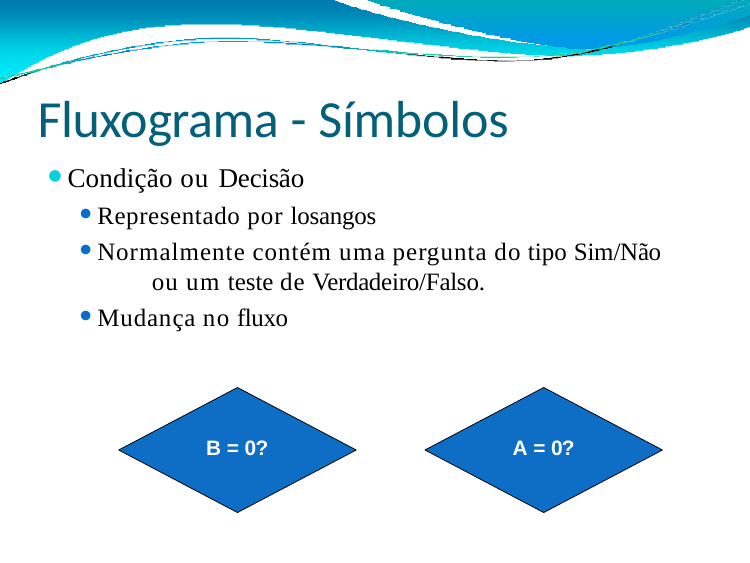

# Fluxograma - Símbolos
Condição ou Decisão
Representado por losangos
Normalmente contém uma pergunta do tipo Sim/Não 	ou um teste de Verdadeiro/Falso.
Mudança no fluxo

B = 0?
A = 0?